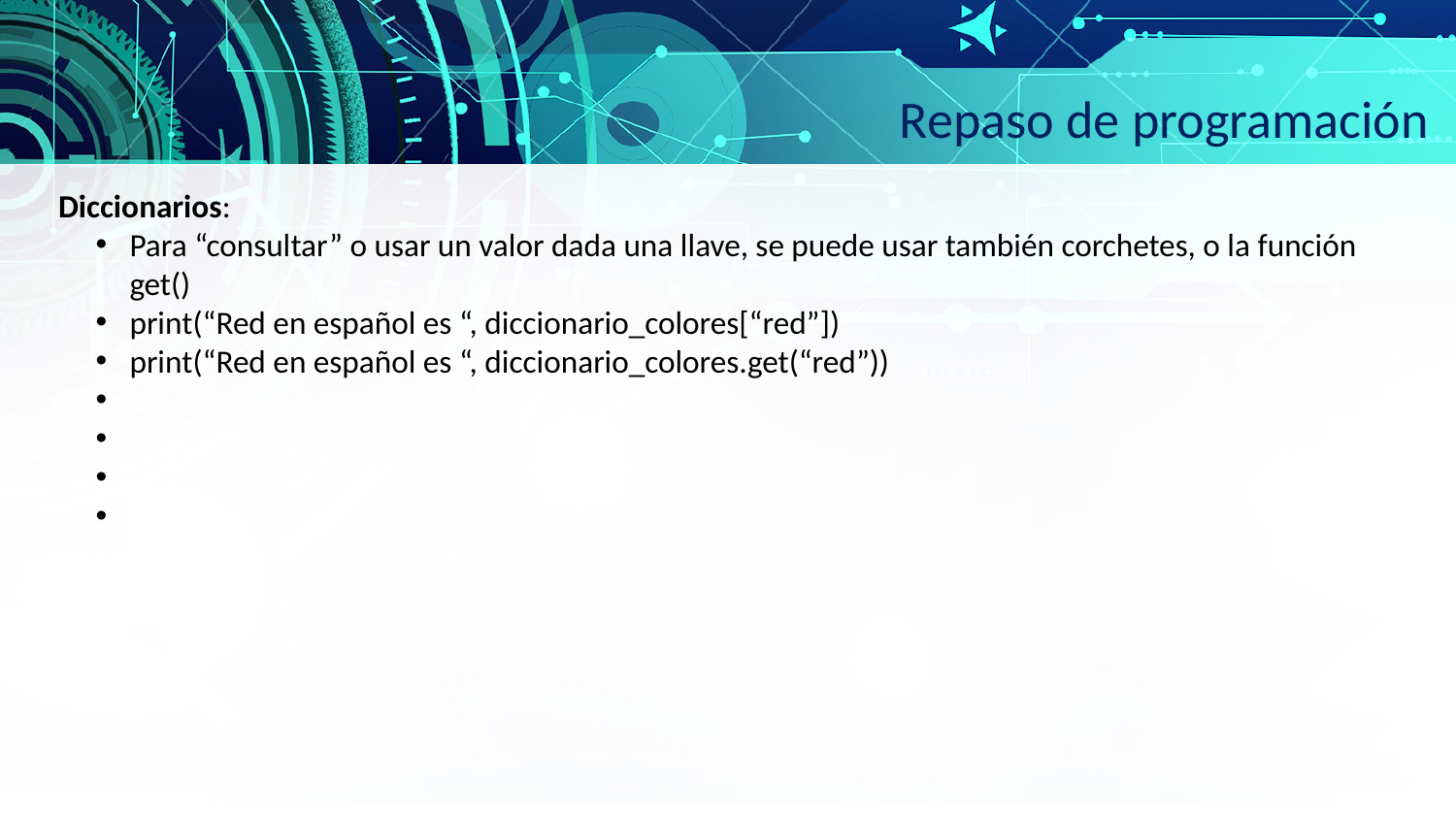

Repaso de programación
Diccionarios:
Para “consultar” o usar un valor dada una llave, se puede usar también corchetes, o la función get()
print(“Red en español es “, diccionario_colores[“red”])
print(“Red en español es “, diccionario_colores.get(“red”))